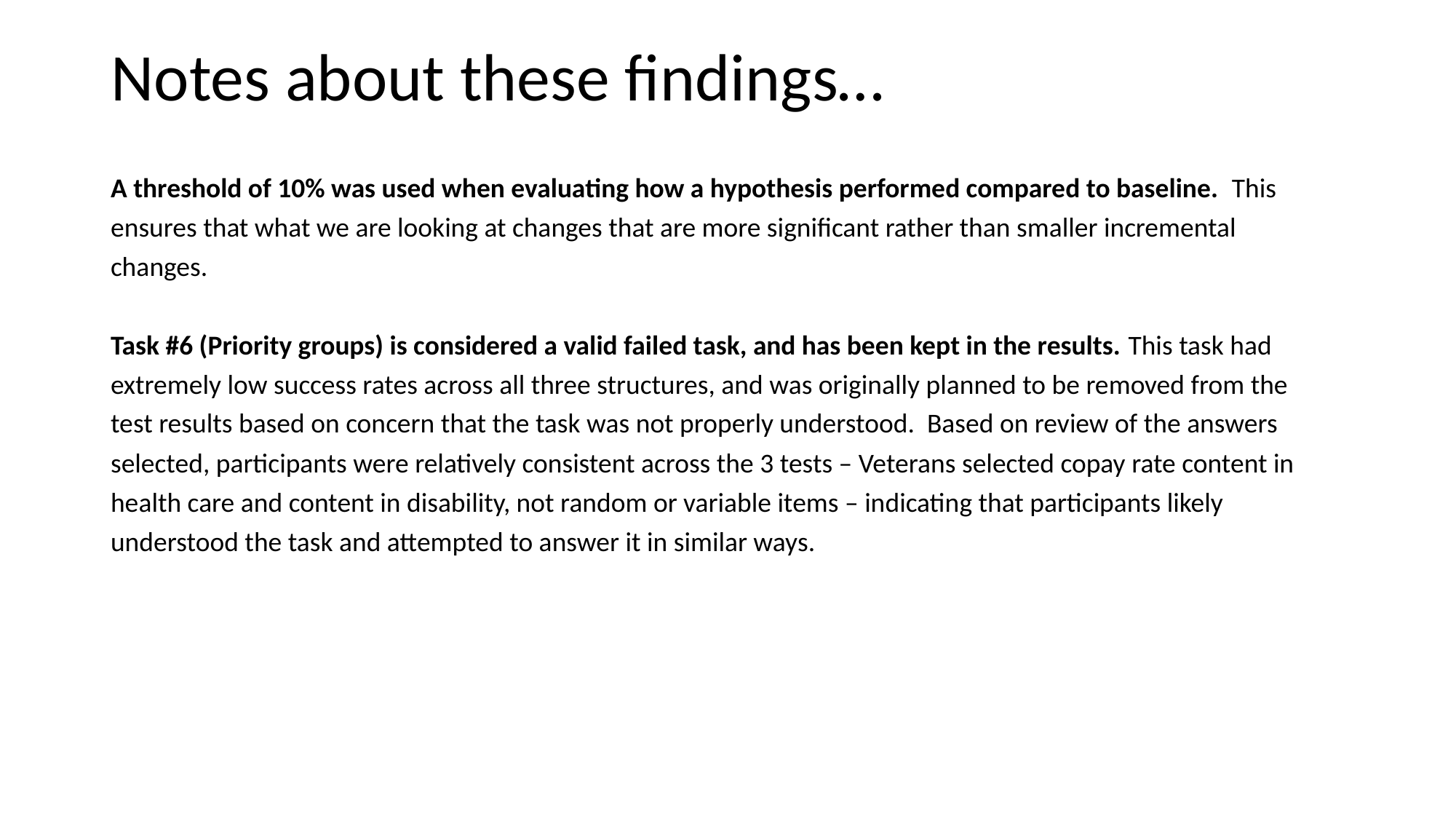

# Notes about these findings…
A threshold of 10% was used when evaluating how a hypothesis performed compared to baseline.  This ensures that what we are looking at changes that are more significant rather than smaller incremental changes.

Task #6 (Priority groups) is considered a valid failed task, and has been kept in the results. This task had extremely low success rates across all three structures, and was originally planned to be removed from the test results based on concern that the task was not properly understood.  Based on review of the answers selected, participants were relatively consistent across the 3 tests – Veterans selected copay rate content in health care and content in disability, not random or variable items – indicating that participants likely understood the task and attempted to answer it in similar ways.